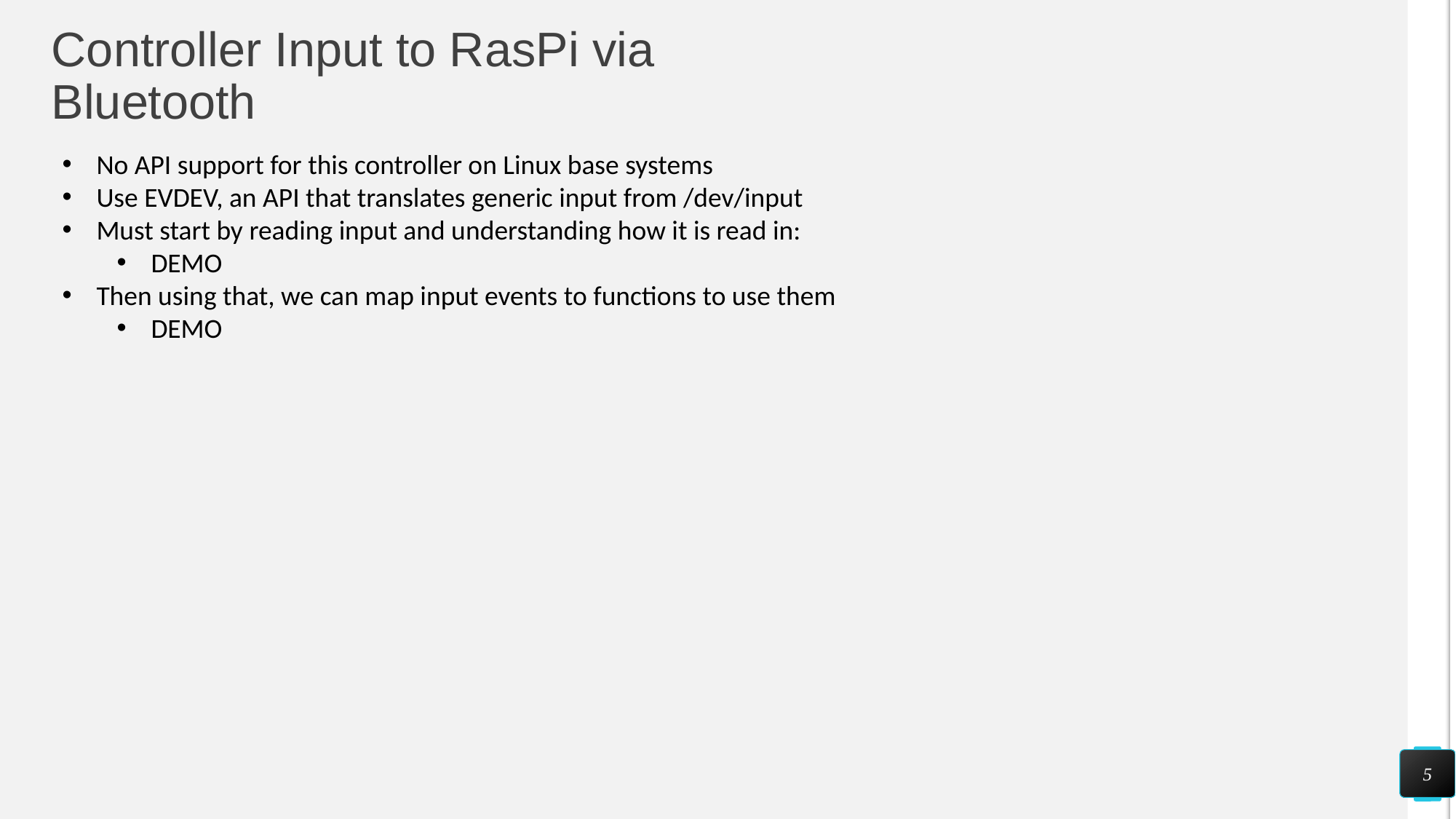

# Controller Input to RasPi via Bluetooth
No API support for this controller on Linux base systems
Use EVDEV, an API that translates generic input from /dev/input
Must start by reading input and understanding how it is read in:
DEMO
Then using that, we can map input events to functions to use them
DEMO
5